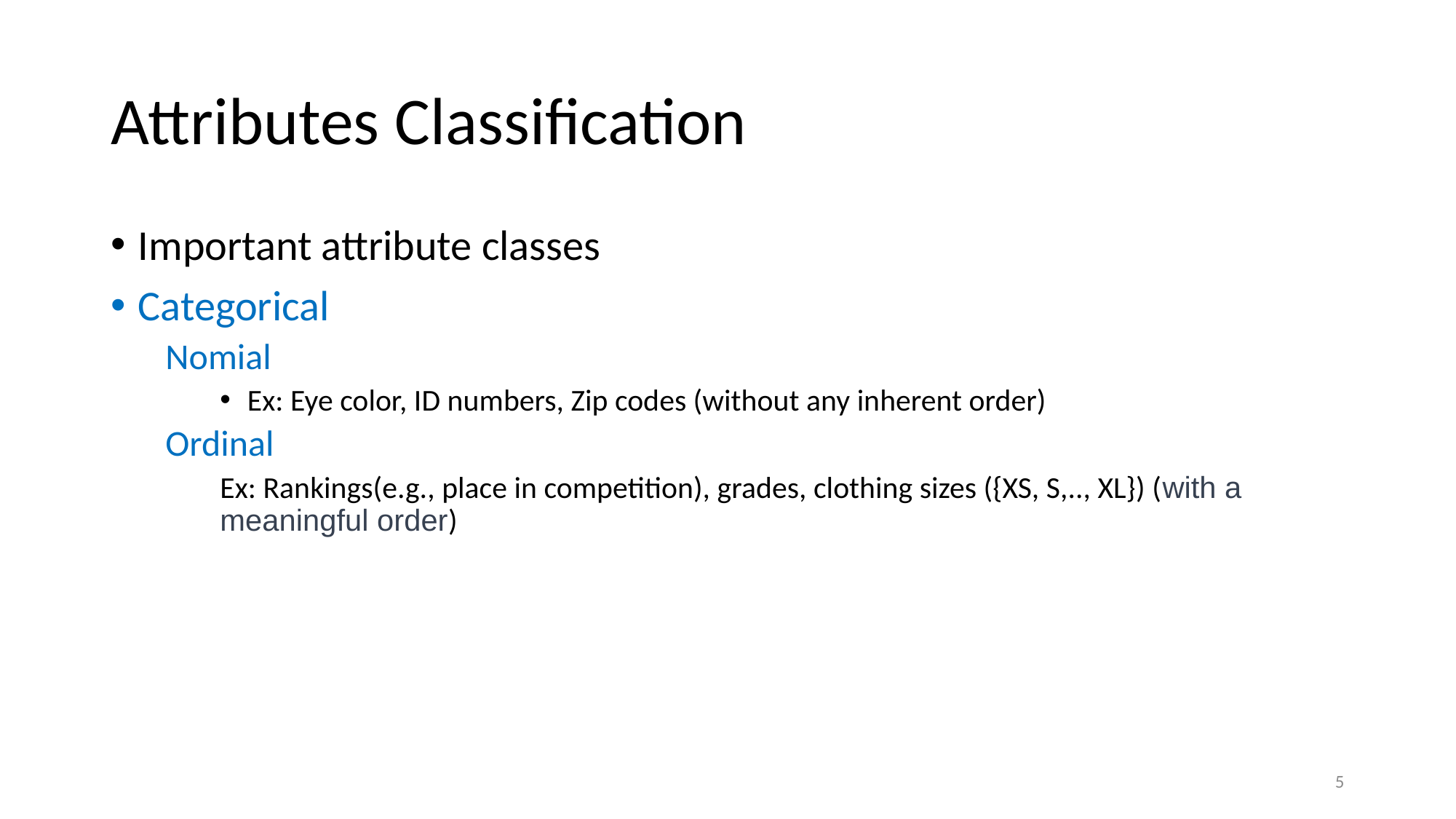

# Attributes Classification
Important attribute classes
Categorical
Nomial
Ex: Eye color, ID numbers, Zip codes (without any inherent order)
Ordinal
Ex: Rankings(e.g., place in competition), grades, clothing sizes ({XS, S,.., XL}) (with a meaningful order)
5